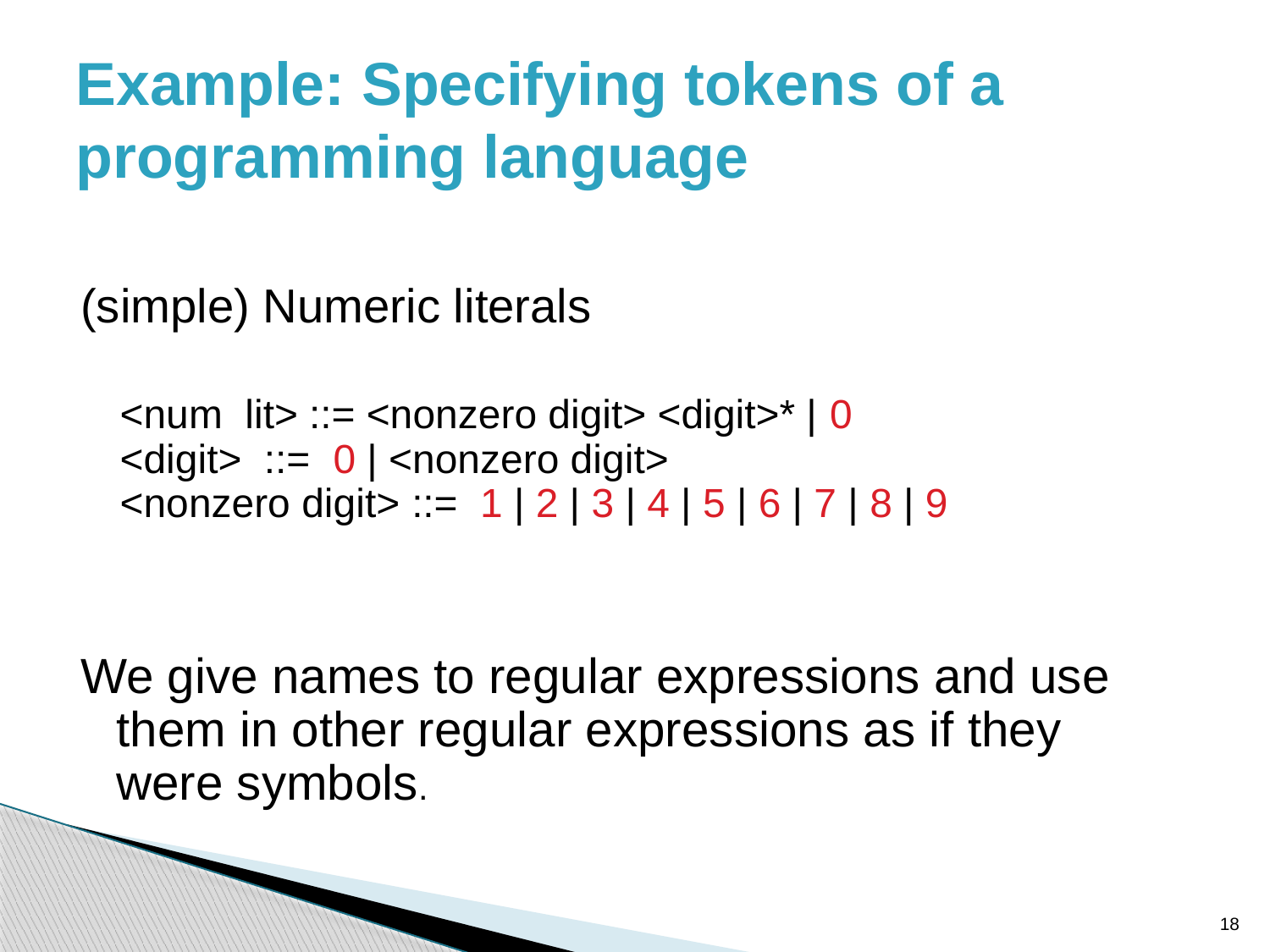

# Example: Specifying tokens of a programming language

(simple) Numeric literals

<num  lit> ::= <nonzero digit> <digit>* | 0
<digit>  ::=  0 | <nonzero digit>
<nonzero digit> ::=  1 | 2 | 3 | 4 | 5 | 6 | 7 | 8 | 9

We give names to regular expressions and use them in other regular expressions as if they were symbols.

18